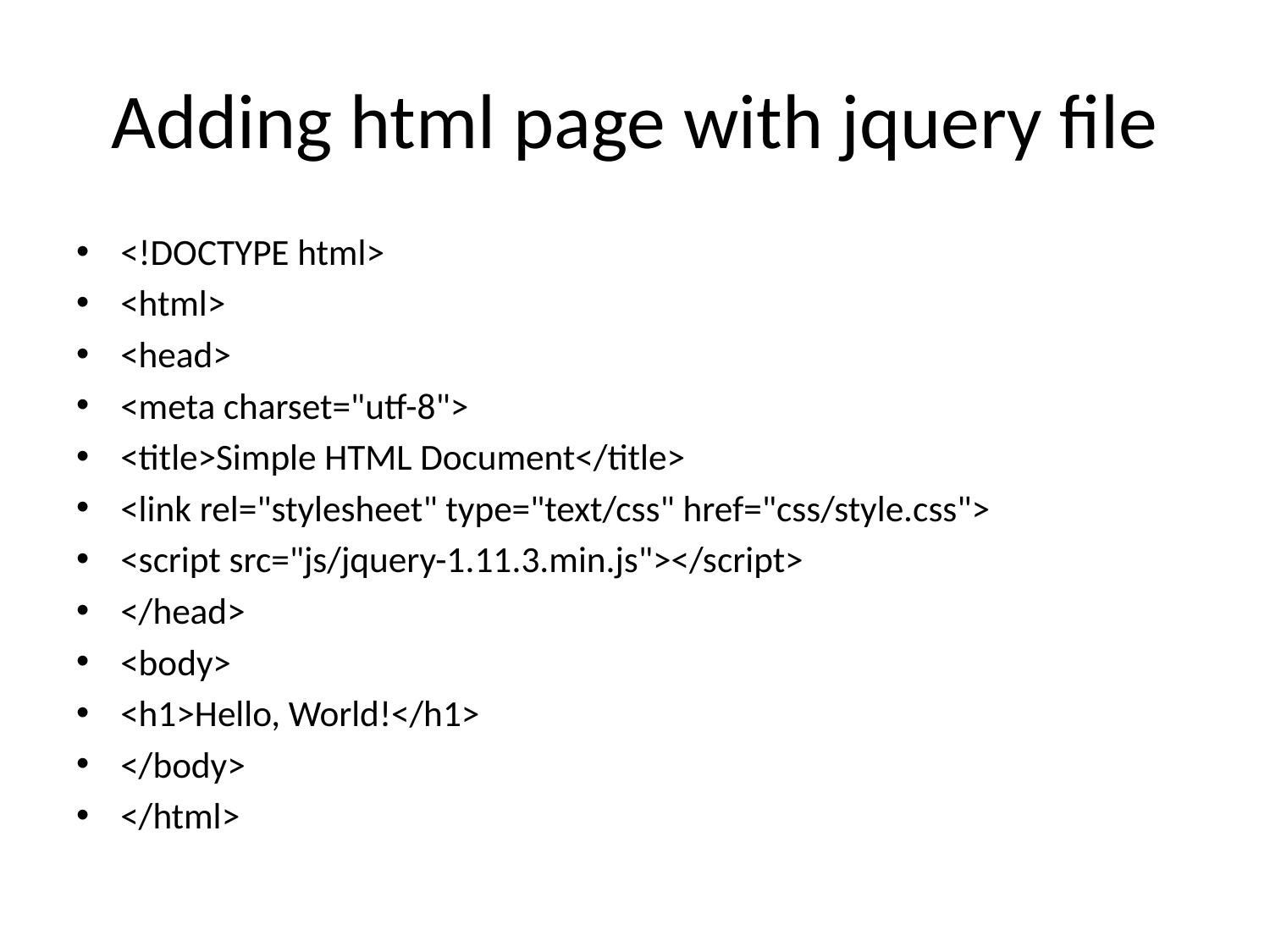

# Adding html page with jquery file
<!DOCTYPE html>
<html>
<head>
<meta charset="utf-8">
<title>Simple HTML Document</title>
<link rel="stylesheet" type="text/css" href="css/style.css">
<script src="js/jquery-1.11.3.min.js"></script>
</head>
<body>
<h1>Hello, World!</h1>
</body>
</html>